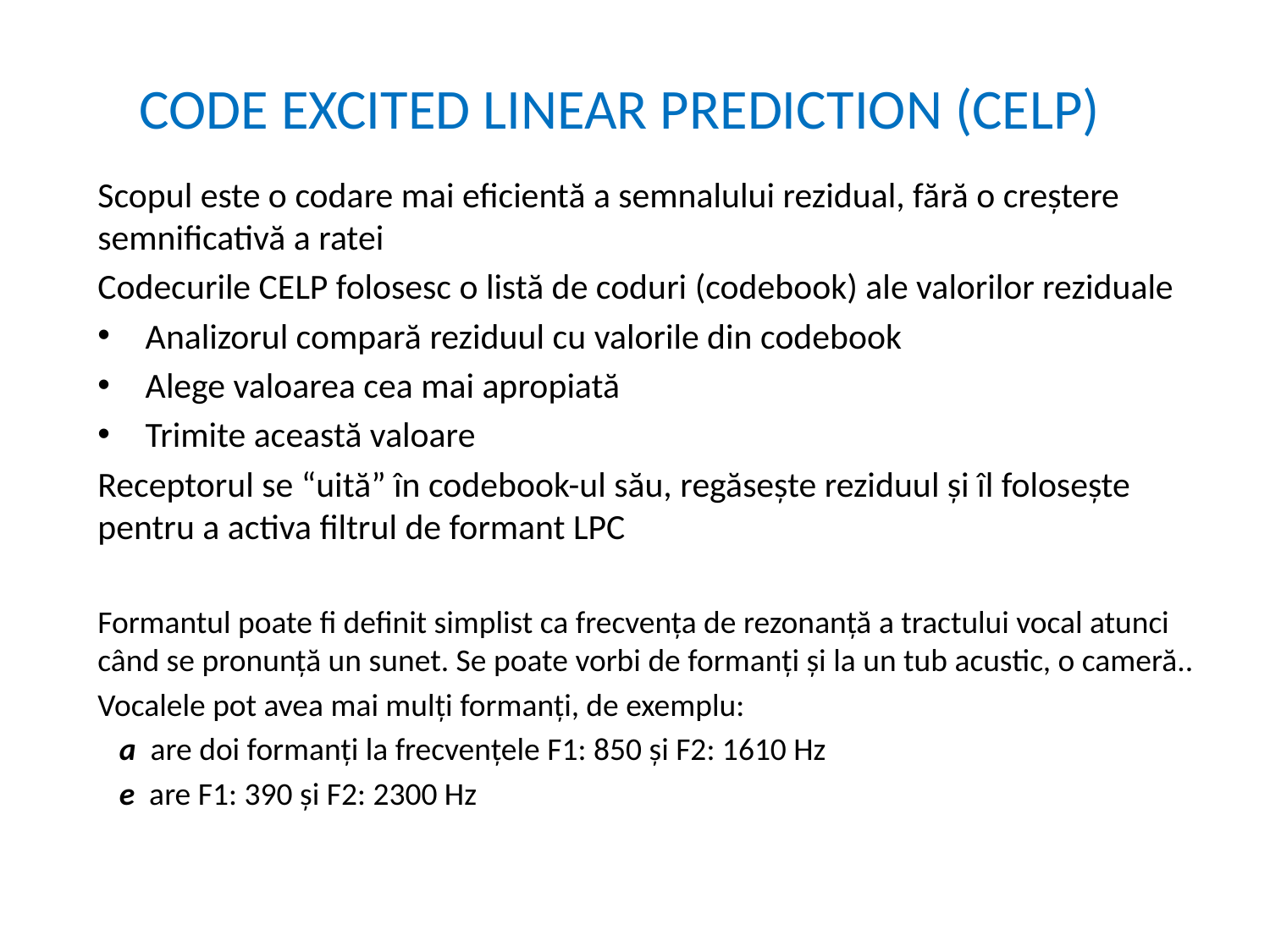

# CODE EXCITED LINEAR PREDICTION (CELP)
Scopul este o codare mai eficientă a semnalului rezidual, fără o creștere semnificativă a ratei
Codecurile CELP folosesc o listă de coduri (codebook) ale valorilor reziduale
Analizorul compară reziduul cu valorile din codebook
Alege valoarea cea mai apropiată
Trimite această valoare
Receptorul se “uită” în codebook-ul său, regăsește reziduul și îl folosește pentru a activa filtrul de formant LPC

Formantul poate fi definit simplist ca frecvența de rezonanță a tractului vocal atunci când se pronunță un sunet. Se poate vorbi de formanți și la un tub acustic, o cameră..
Vocalele pot avea mai mulți formanți, de exemplu:
   a  are doi formanți la frecvențele F1: 850 și F2: 1610 Hz
   e  are F1: 390 și F2: 2300 Hz